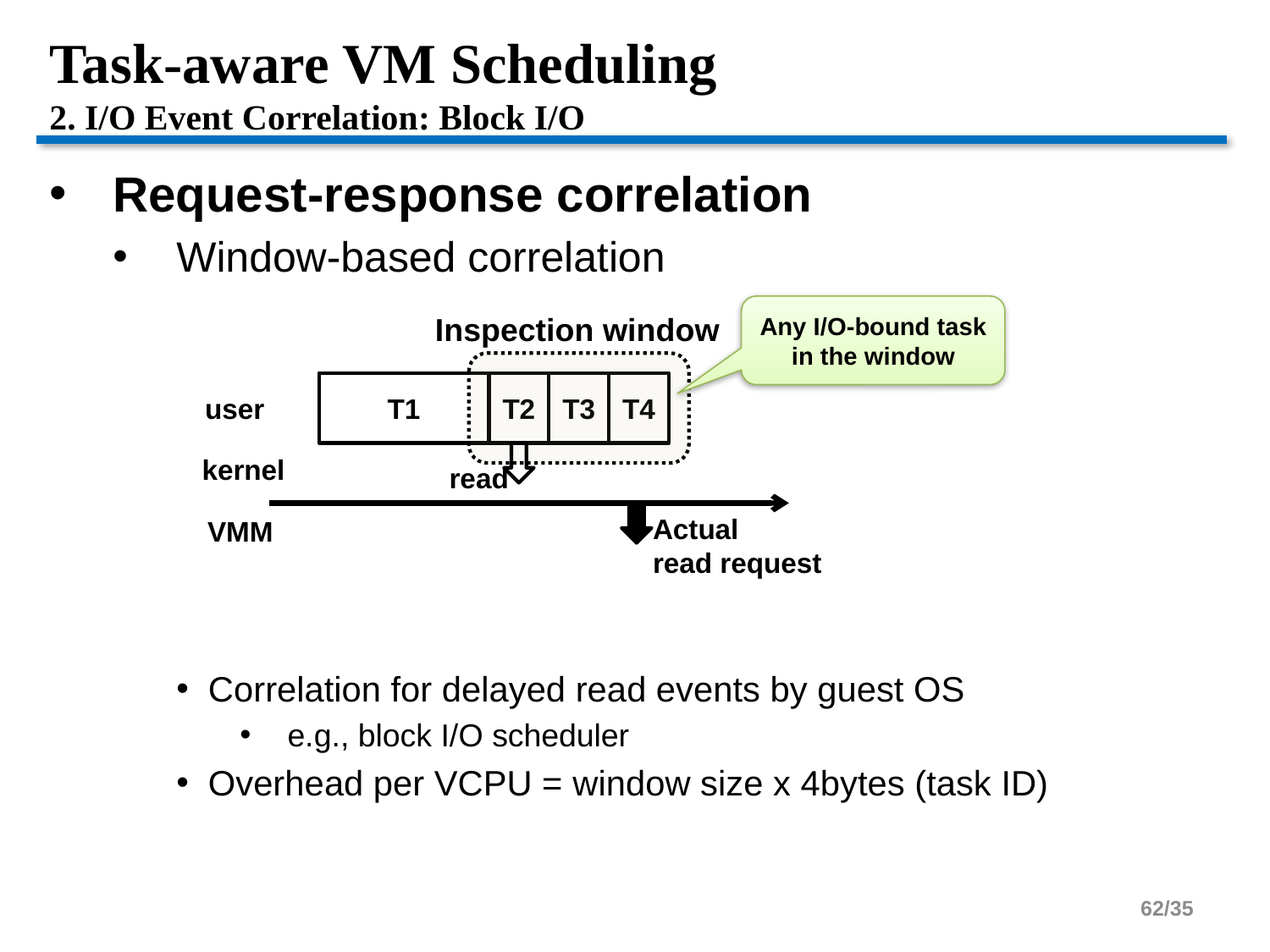

# Task-aware VM Scheduling 2. I/O Event Correlation: Block I/O
Request-response correlation
Window-based correlation

Correlation for delayed read events by guest OS
e.g., block I/O scheduler
Overhead per VCPU = window size x 4bytes (task ID)

Any I/O-bound task in the window
Inspection window

T1
T2
T3
T4
user

kernel
read

Actual
read request
VMM
62/35